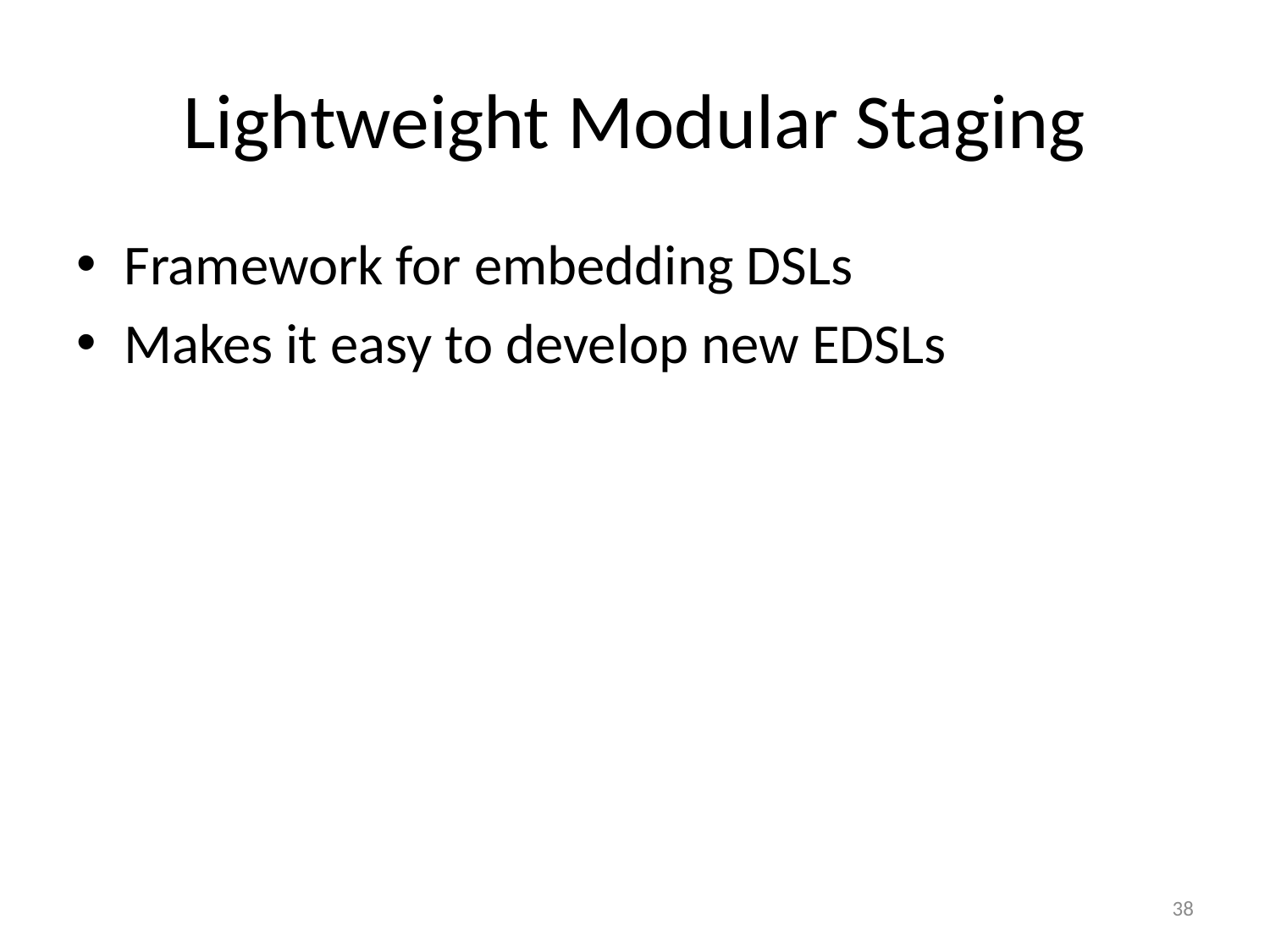

# Lightweight Modular Staging
Framework for embedding DSLs
Makes it easy to develop new EDSLs

38